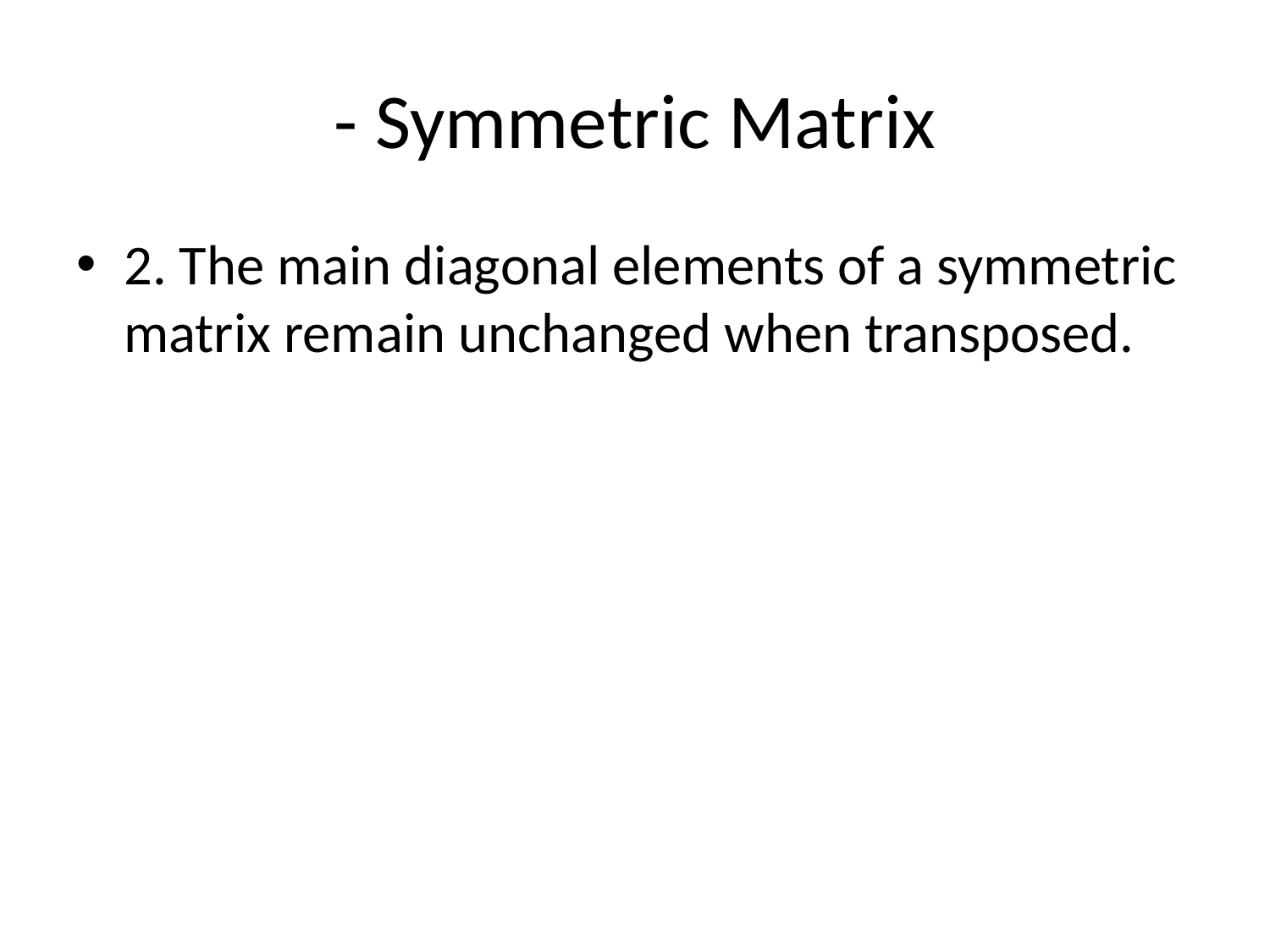

# - Symmetric Matrix
2. The main diagonal elements of a symmetric matrix remain unchanged when transposed.